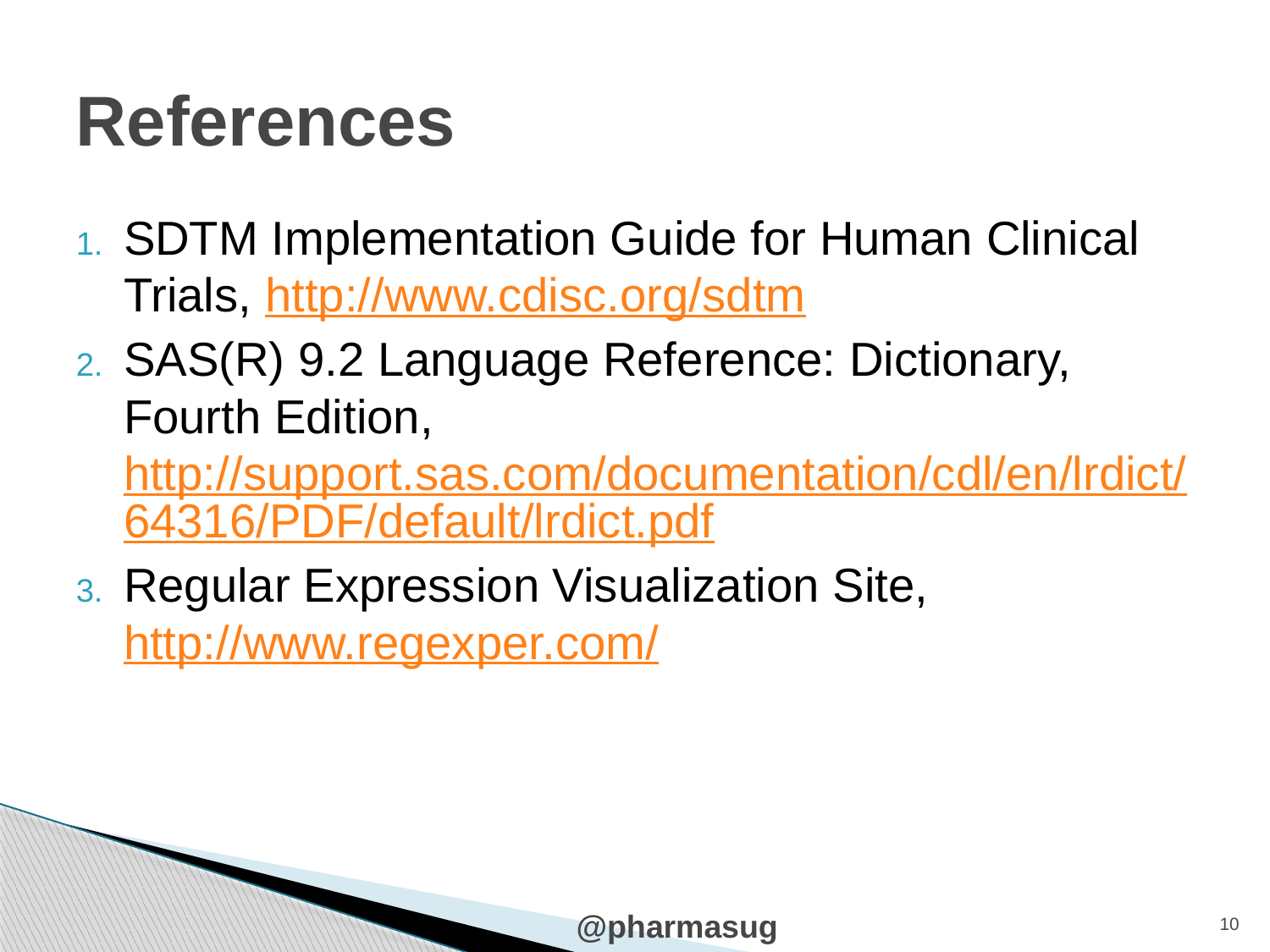

# References
SDTM Implementation Guide for Human Clinical Trials, http://www.cdisc.org/sdtm
SAS(R) 9.2 Language Reference: Dictionary, Fourth Edition, http://support.sas.com/documentation/cdl/en/lrdict/64316/PDF/default/lrdict.pdf
Regular Expression Visualization Site, http://www.regexper.com/

10
@pharmasug